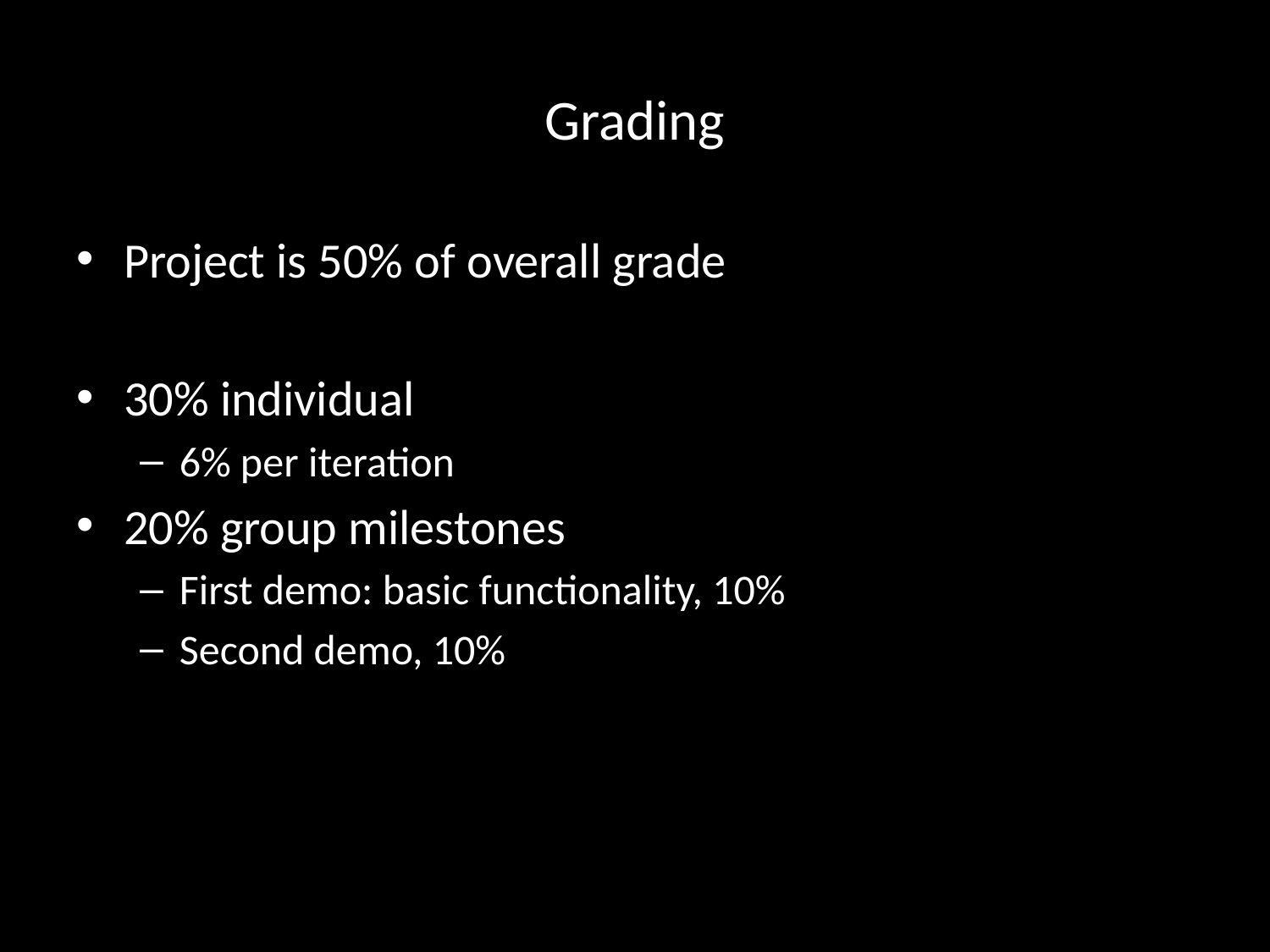

# Grading
Project is 50% of overall grade

30% individual
6% per iteration
20% group milestones
First demo: basic functionality, 10%
Second demo, 10%